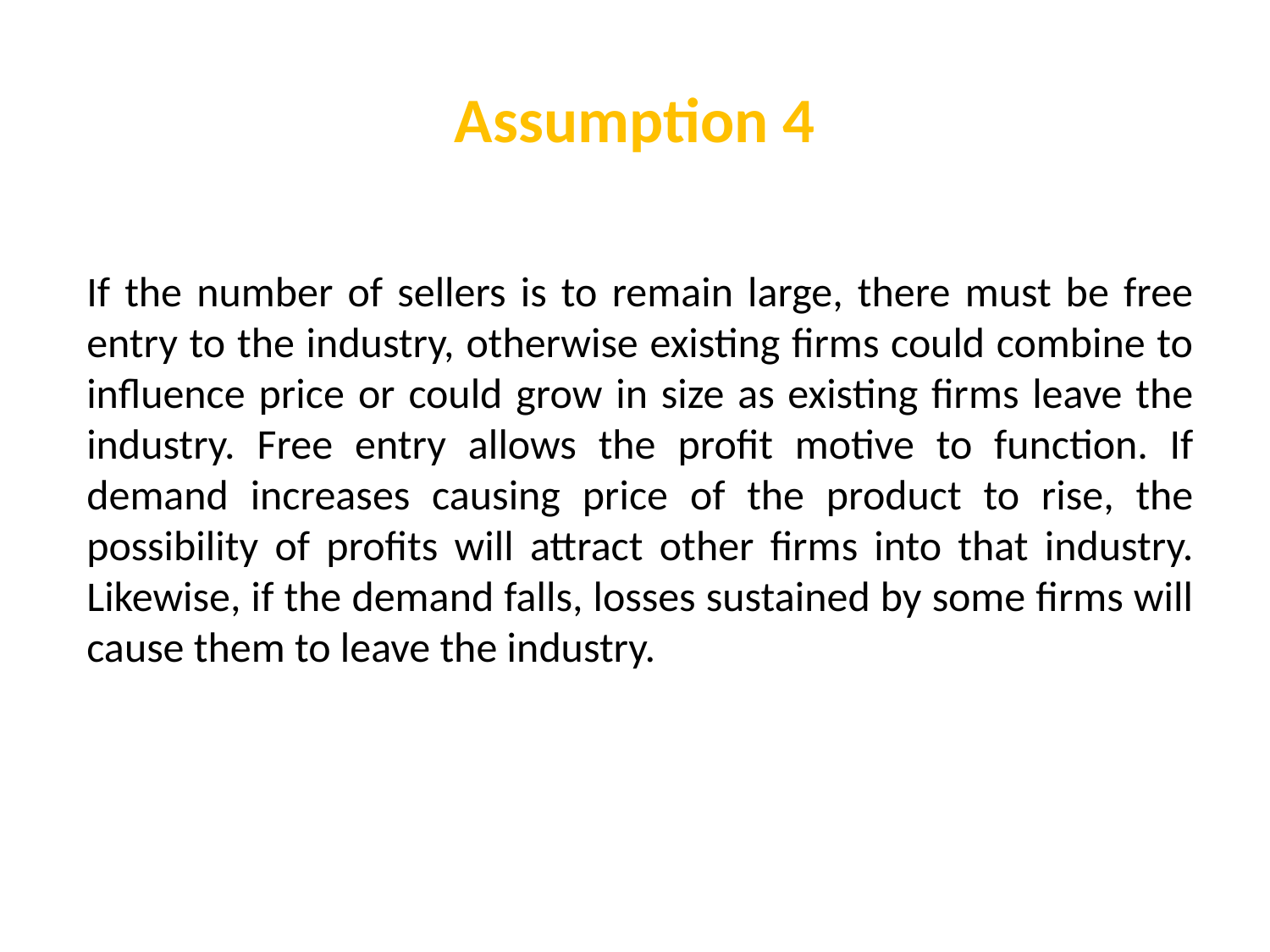

# Assumption 4
If the number of sellers is to remain large, there must be free entry to the industry, otherwise existing firms could combine to influence price or could grow in size as existing firms leave the industry. Free entry allows the profit motive to function. If demand increases causing price of the product to rise, the possibility of profits will attract other firms into that industry. Likewise, if the demand falls, losses sustained by some firms will cause them to leave the industry.